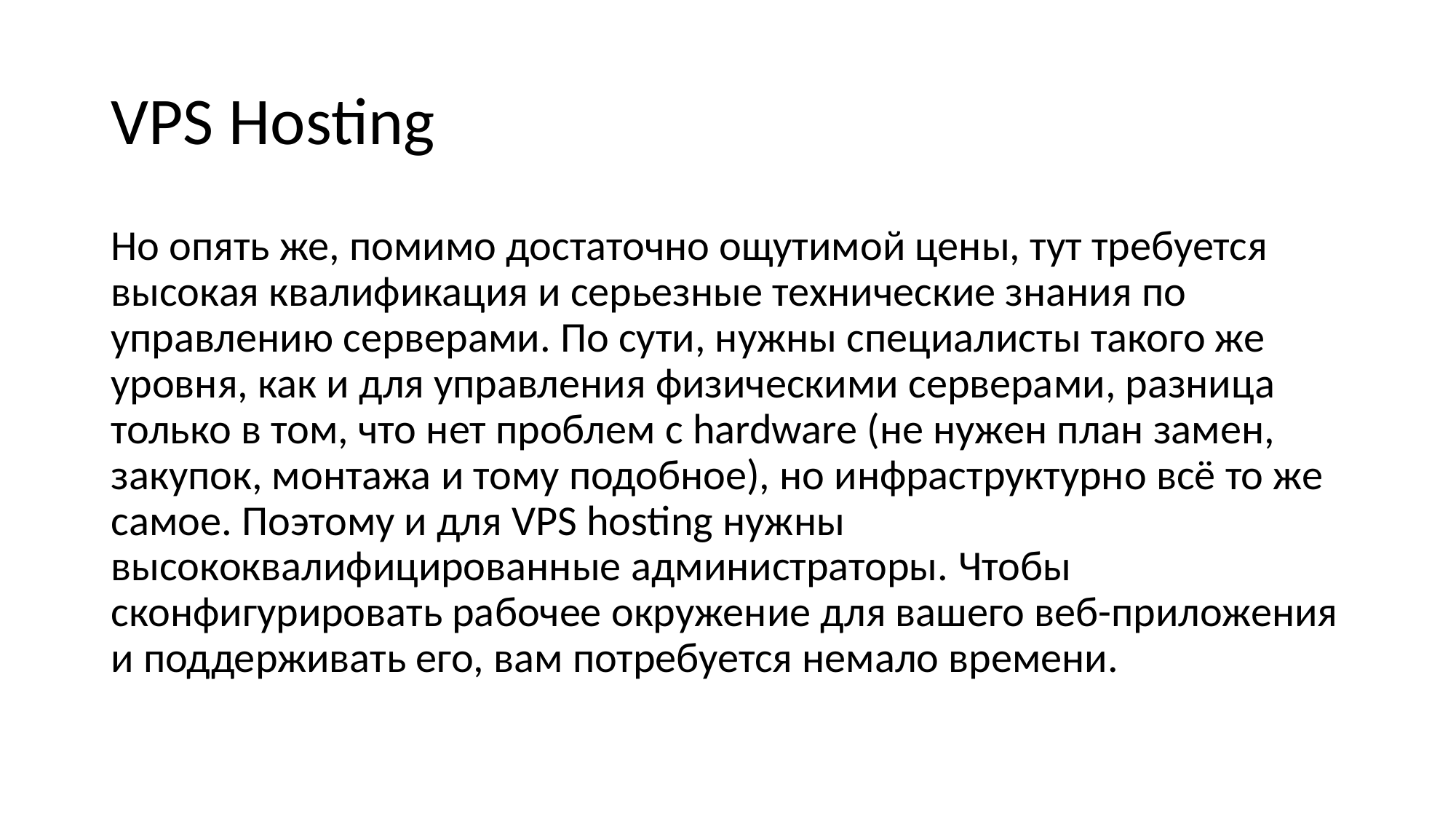

# VPS Hosting
Но опять же, помимо достаточно ощутимой цены, тут требуется высокая квалификация и серьезные технические знания по управлению серверами. По сути, нужны специалисты такого же уровня, как и для управления физическими серверами, разница только в том, что нет проблем с hardware (не нужен план замен, закупок, монтажа и тому подобное), но инфраструктурно всё то же самое. Поэтому и для VPS hosting нужны высококвалифицированные администраторы. Чтобы сконфигурировать рабочее окружение для вашего веб-приложения и поддерживать его, вам потребуется немало времени.